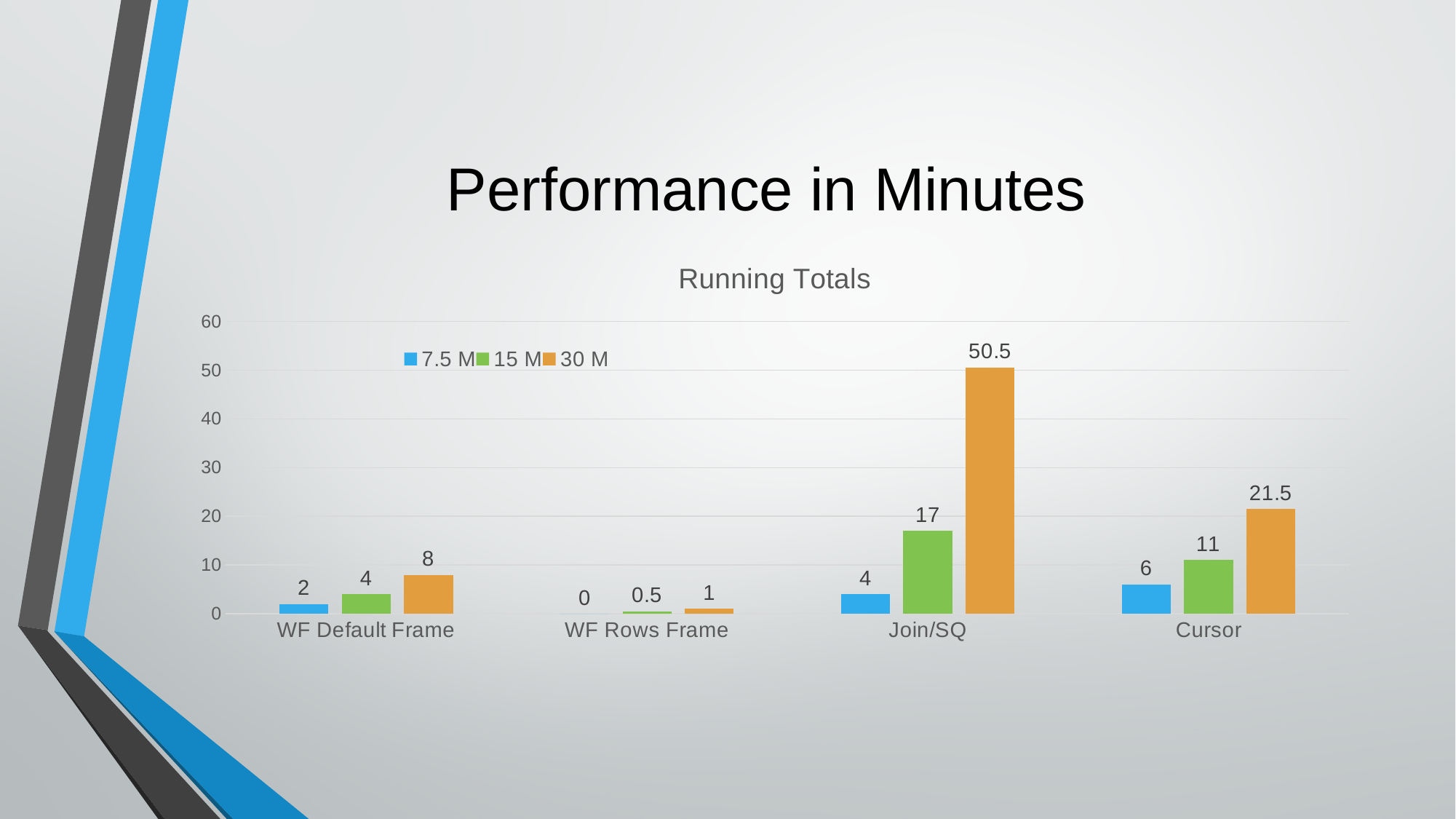

# Performance in Minutes

### Chart: Running Totals

| Category | 7.5 M | 15 M | 30 M |
|---|---|---|---|
| WF Default Frame | 2.0 | 4.0 | 8.0 |
| WF Rows Frame | 0.0 | 0.5 | 1.0 |
| Join/SQ | 4.0 | 17.0 | 50.5 |
| Cursor | 6.0 | 11.0 | 21.5 |